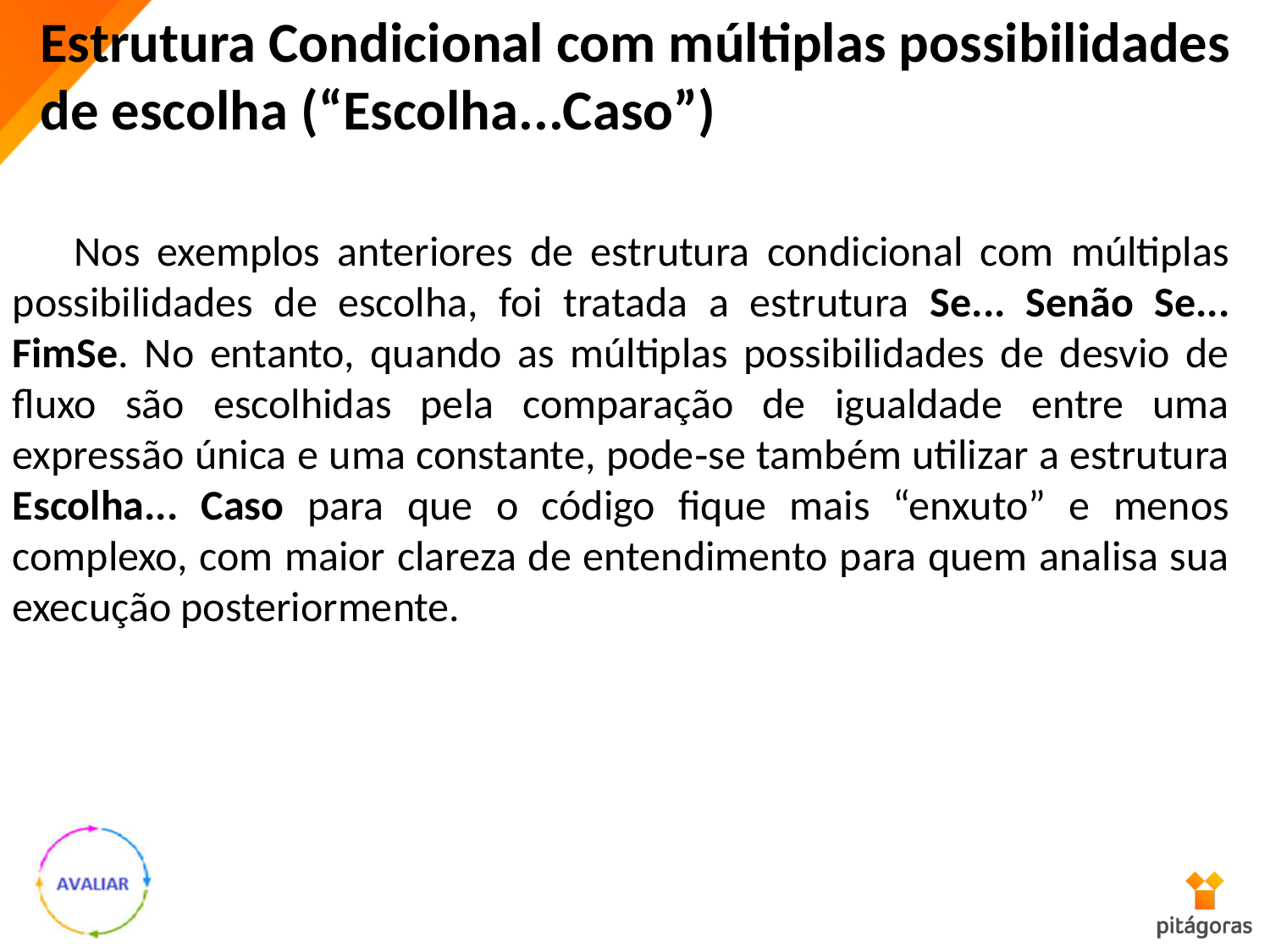

Estrutura Condicional com múltiplas possibilidades de escolha (“Escolha...Caso”)

Nos exemplos anteriores de estrutura condicional com múltiplas possibilidades de escolha, foi tratada a estrutura Se... Senão Se... FimSe. No entanto, quando as múltiplas possibilidades de desvio de fluxo são escolhidas pela comparação de igualdade entre uma expressão única e uma constante, pode‐se também utilizar a estrutura Escolha... Caso para que o código fique mais “enxuto” e menos complexo, com maior clareza de entendimento para quem analisa sua execução posteriormente.